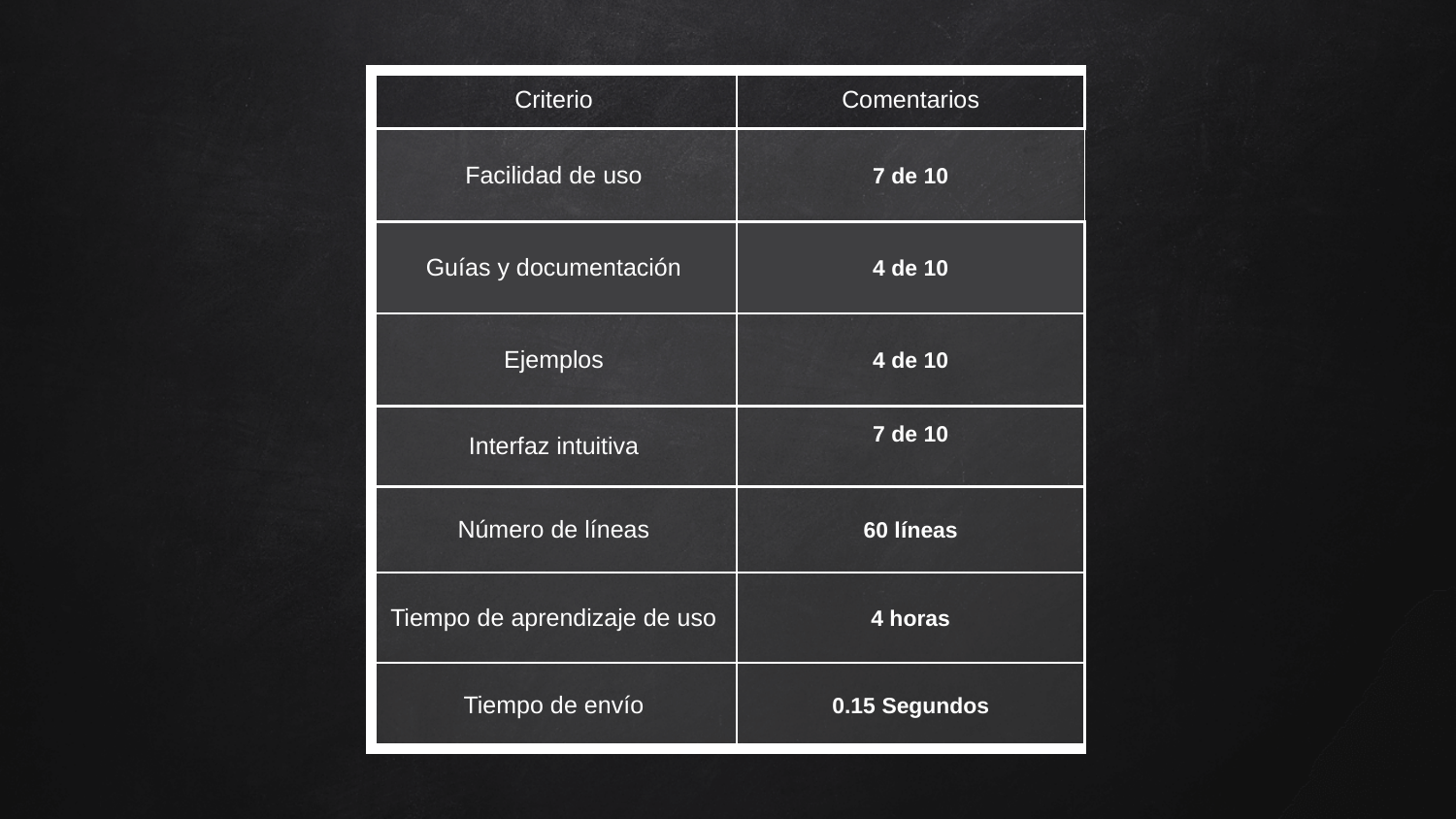

| Criterio | Comentarios |
| --- | --- |
| Facilidad de uso | 7 de 10 |
| Guías y documentación | 4 de 10 |
| Ejemplos | 4 de 10 |
| Interfaz intuitiva | 7 de 10 |
| Número de líneas | 60 líneas |
| Tiempo de aprendizaje de uso | 4 horas |
| Tiempo de envío | 0.15 Segundos |